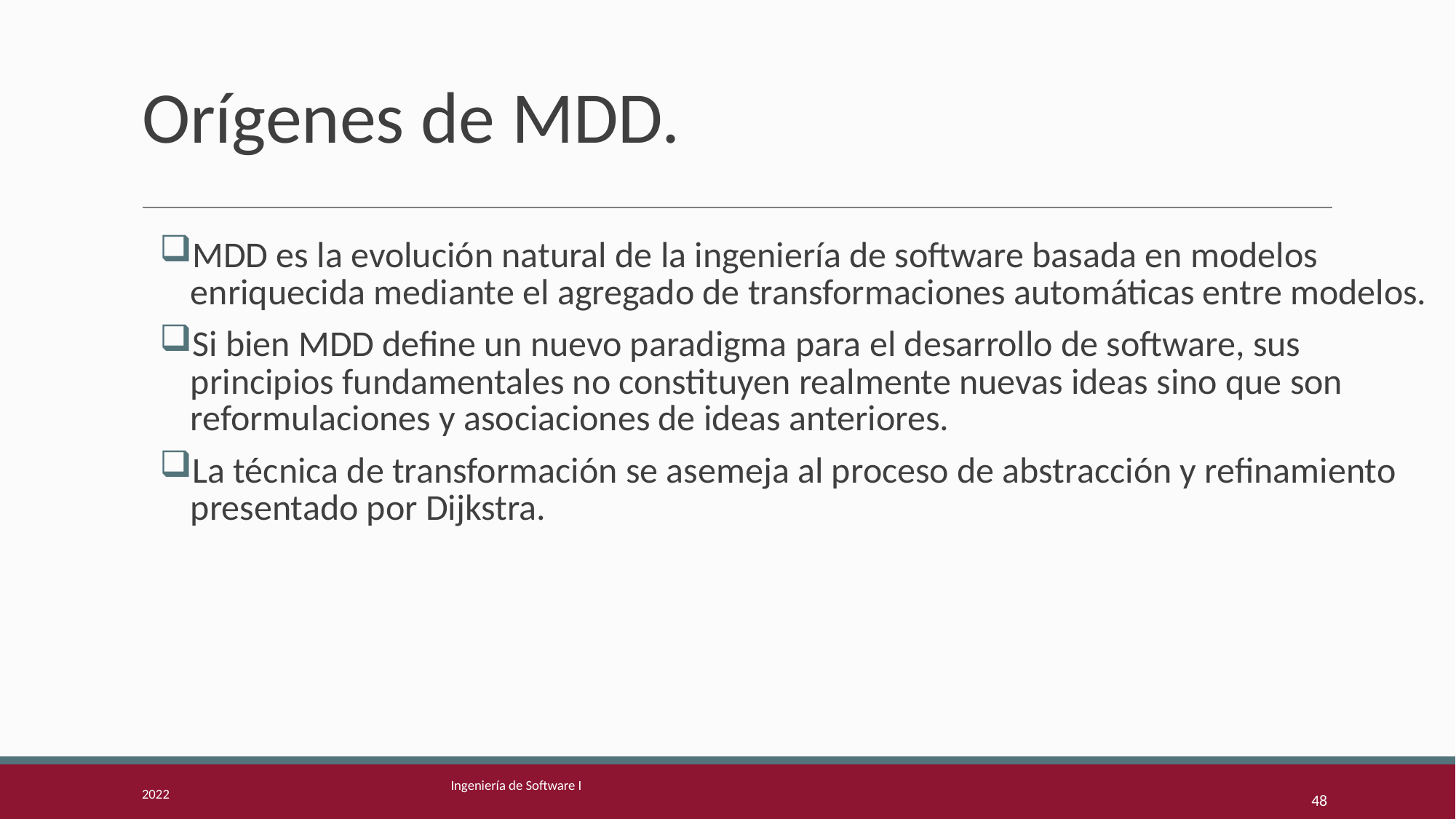

# Orígenes de MDD.
MDD es la evolución natural de la ingeniería de software basada en modelos enriquecida mediante el agregado de transformaciones automáticas entre modelos.
Si bien MDD define un nuevo paradigma para el desarrollo de software, sus principios fundamentales no constituyen realmente nuevas ideas sino que son reformulaciones y asociaciones de ideas anteriores.
La técnica de transformación se asemeja al proceso de abstracción y refinamiento presentado por Dijkstra.
2022
Ingeniería de Software I
48